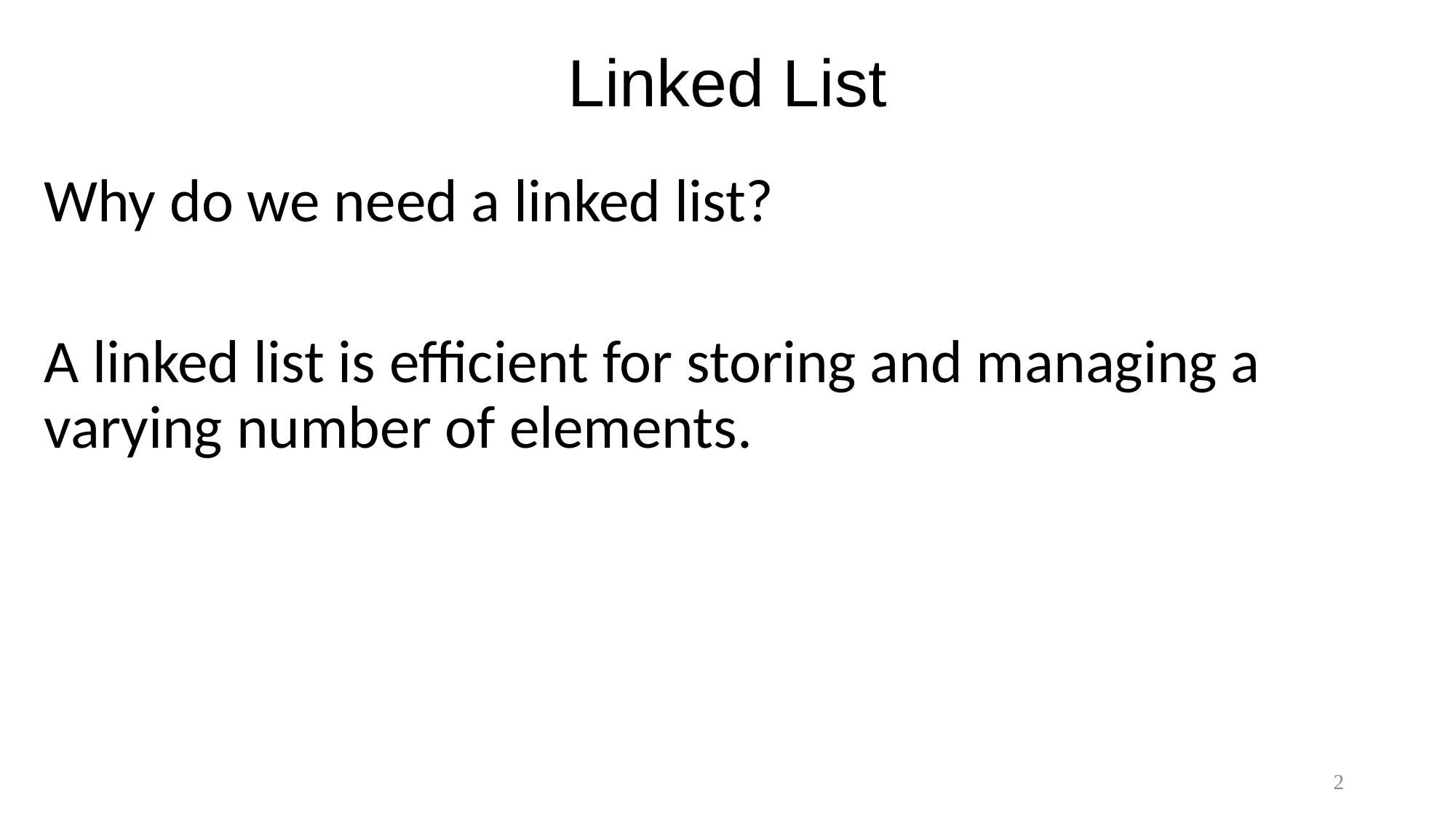

# Linked List
Why do we need a linked list?

A linked list is efficient for storing and managing a varying number of elements.
2